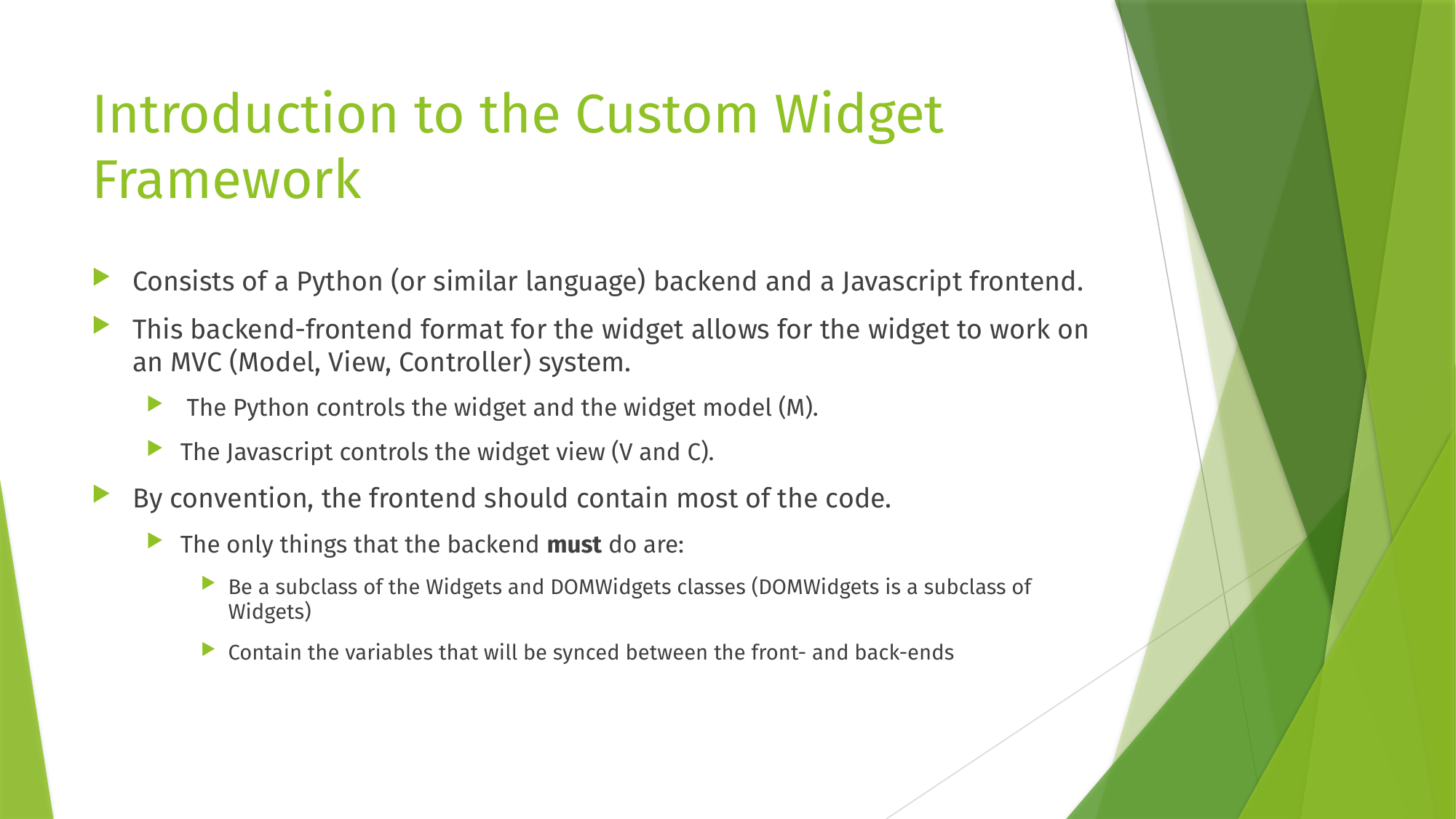

# Introduction to the Custom Widget Framework
Consists of a Python (or similar language) backend and a Javascript frontend.
This backend-frontend format for the widget allows for the widget to work on an MVC (Model, View, Controller) system.
 The Python controls the widget and the widget model (M).
The Javascript controls the widget view (V and C).
By convention, the frontend should contain most of the code.
The only things that the backend must do are:
Be a subclass of the Widgets and DOMWidgets classes (DOMWidgets is a subclass of Widgets)
Contain the variables that will be synced between the front- and back-ends